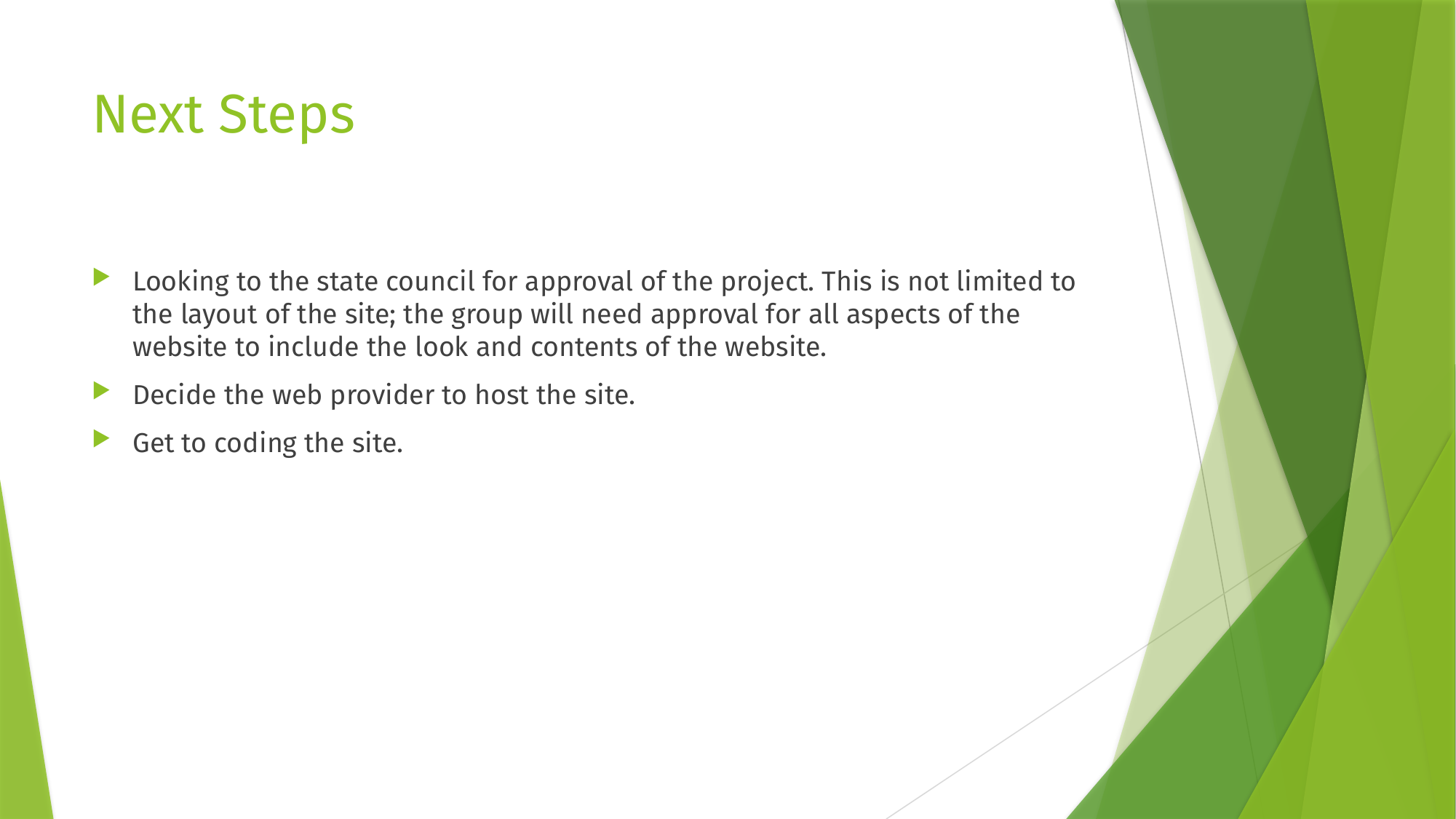

# Next Steps
Looking to the state council for approval of the project. This is not limited to the layout of the site; the group will need approval for all aspects of the website to include the look and contents of the website.
Decide the web provider to host the site.
Get to coding the site.